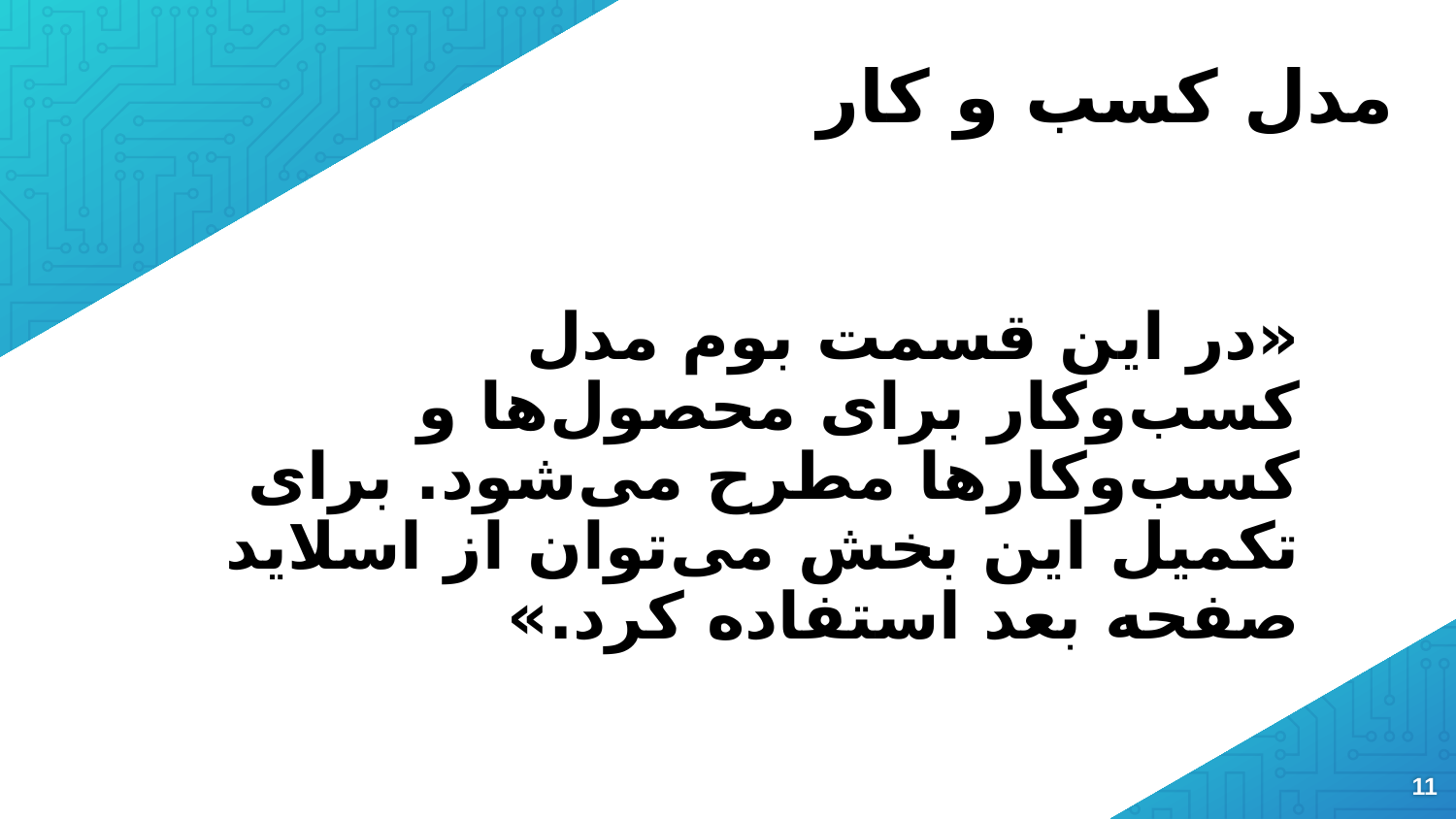

# مدل کسب و کار
«در این قسمت بوم مدل کسب‌وکار برای محصول‌ها و کسب‌وکارها مطرح می‌شود. برای تکمیل این بخش می‌توان از اسلاید صفحه بعد استفاده کرد.»
11